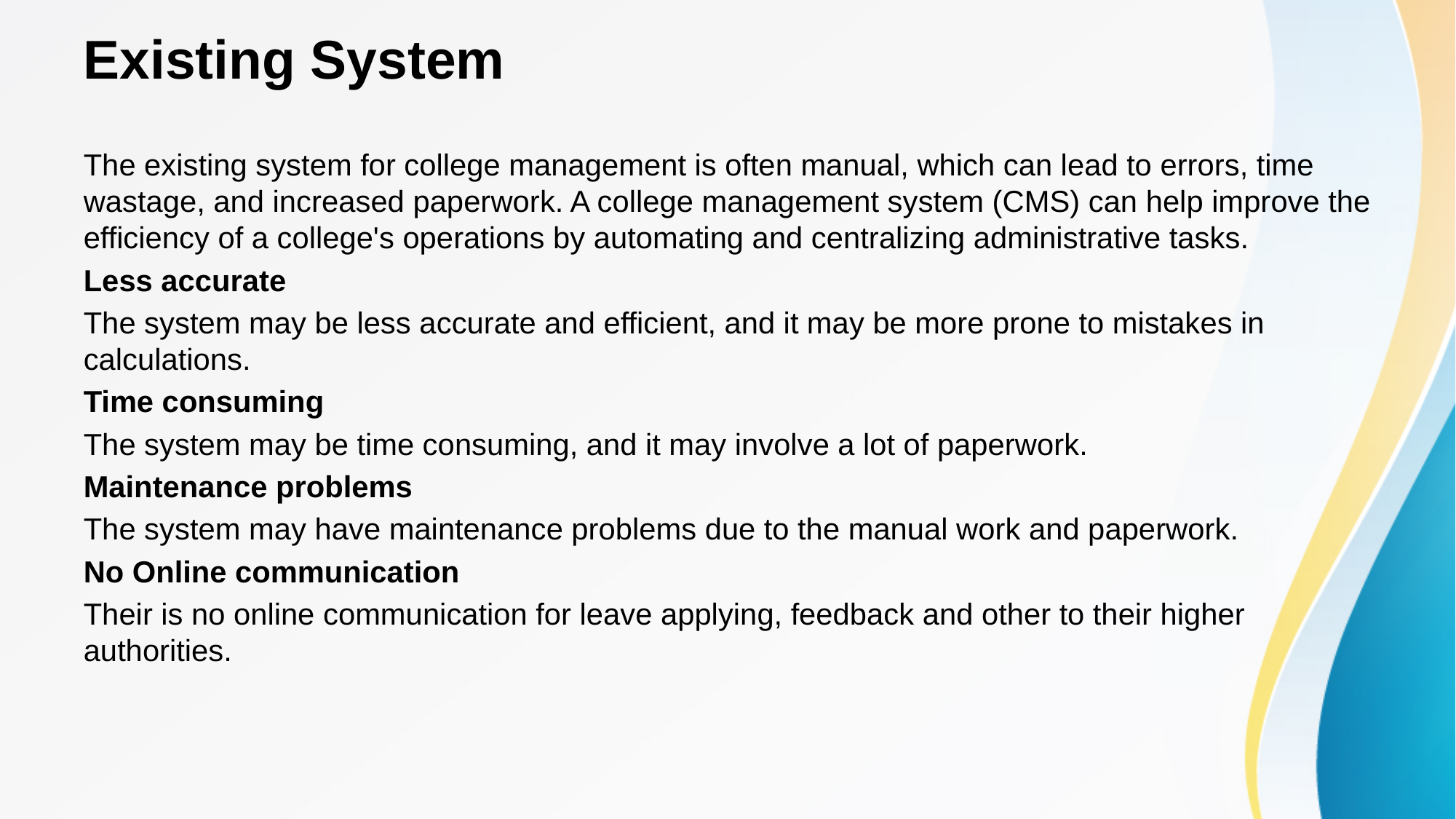

# Existing System

The existing system for college management is often manual, which can lead to errors, time wastage, and increased paperwork. A college management system (CMS) can help improve the efficiency of a college's operations by automating and centralizing administrative tasks.
Less accurate
The system may be less accurate and efficient, and it may be more prone to mistakes in calculations.
Time consuming
The system may be time consuming, and it may involve a lot of paperwork.
Maintenance problems
The system may have maintenance problems due to the manual work and paperwork.
No Online communication
Their is no online communication for leave applying, feedback and other to their higher authorities.